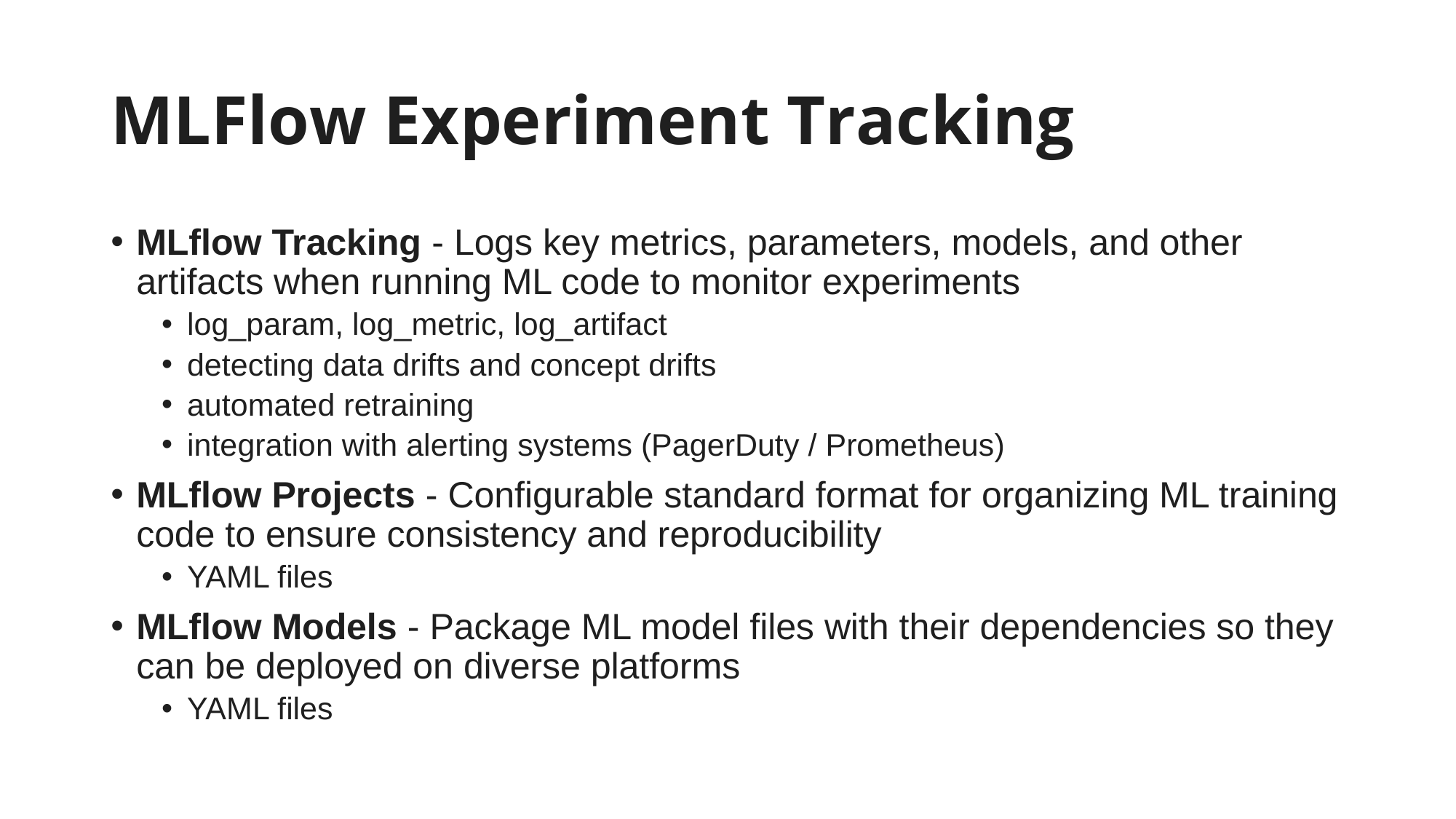

# MLFlow Experiment Tracking
MLflow Tracking - Logs key metrics, parameters, models, and other artifacts when running ML code to monitor experiments
log_param, log_metric, log_artifact
detecting data drifts and concept drifts
automated retraining
integration with alerting systems (PagerDuty / Prometheus)
MLflow Projects - Configurable standard format for organizing ML training code to ensure consistency and reproducibility
YAML files
MLflow Models - Package ML model files with their dependencies so they can be deployed on diverse platforms
YAML files